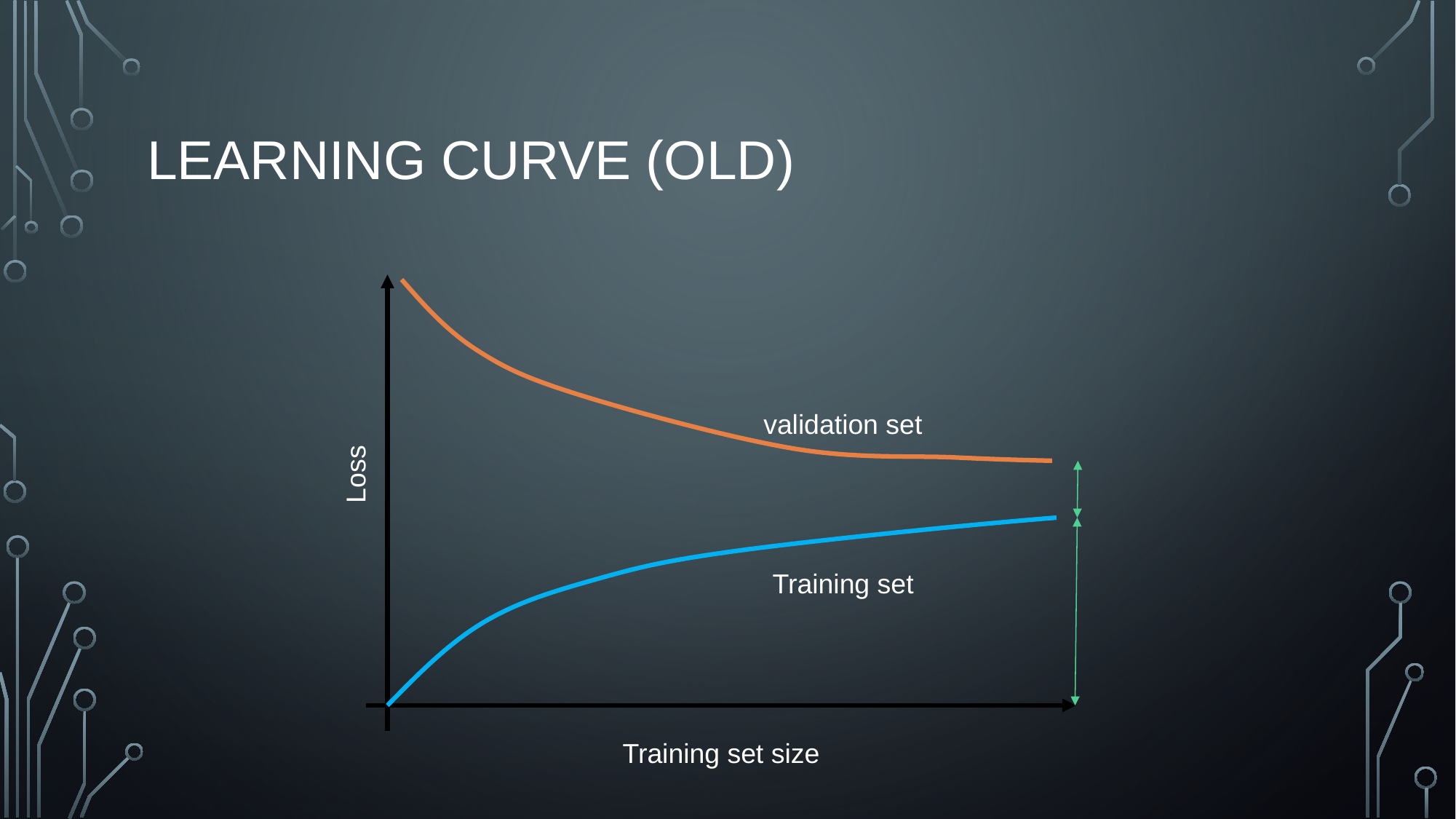

# Learning curve (old)

validation set
Loss

Training set
Training set size